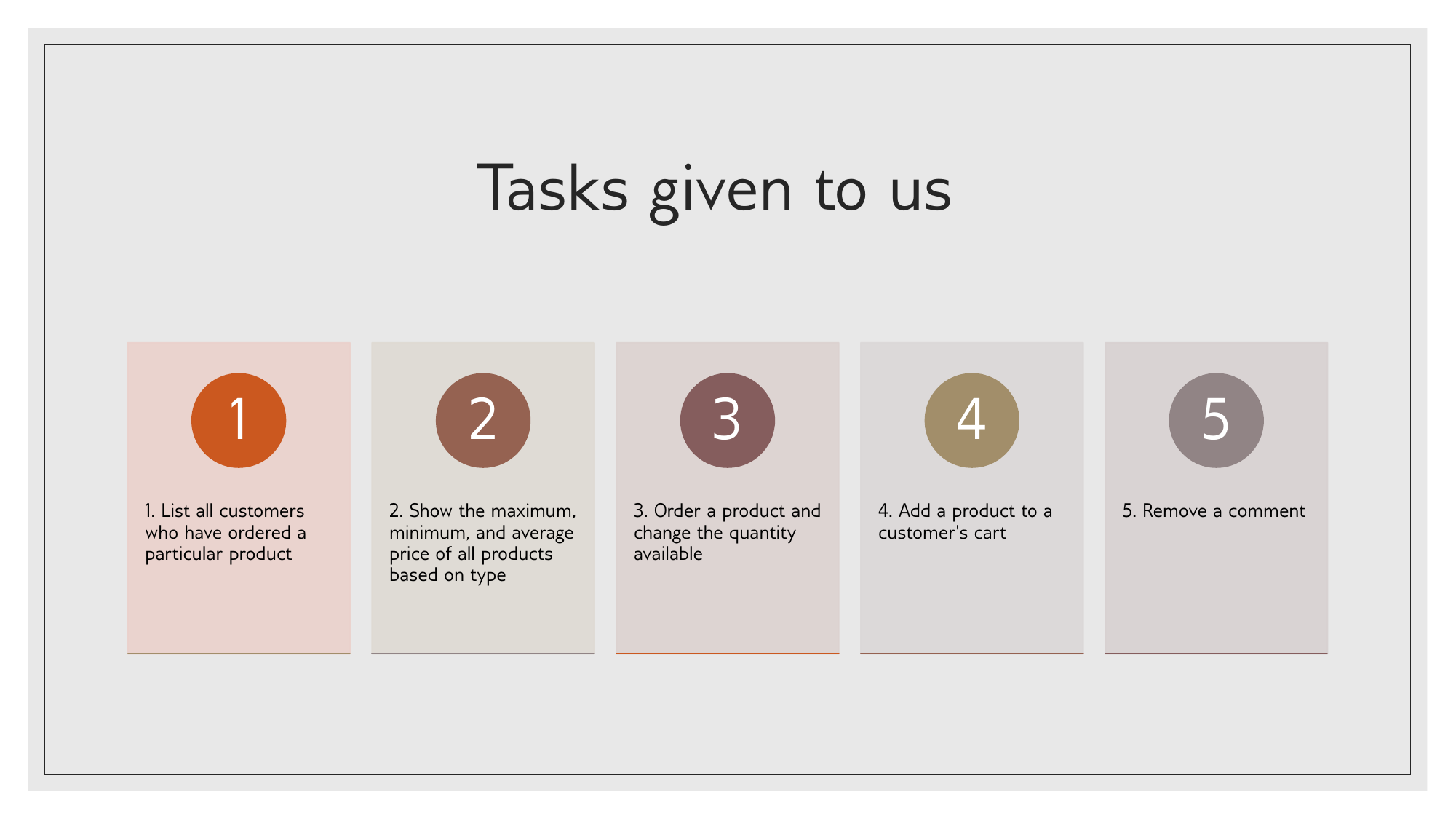

# Tasks given to us
1. List all customers who have ordered a particular product
1
2. Show the maximum, minimum, and average price of all products based on type
2
3. Order a product and change the quantity available
3
4. Add a product to a customer's cart
4
5. Remove a comment
5